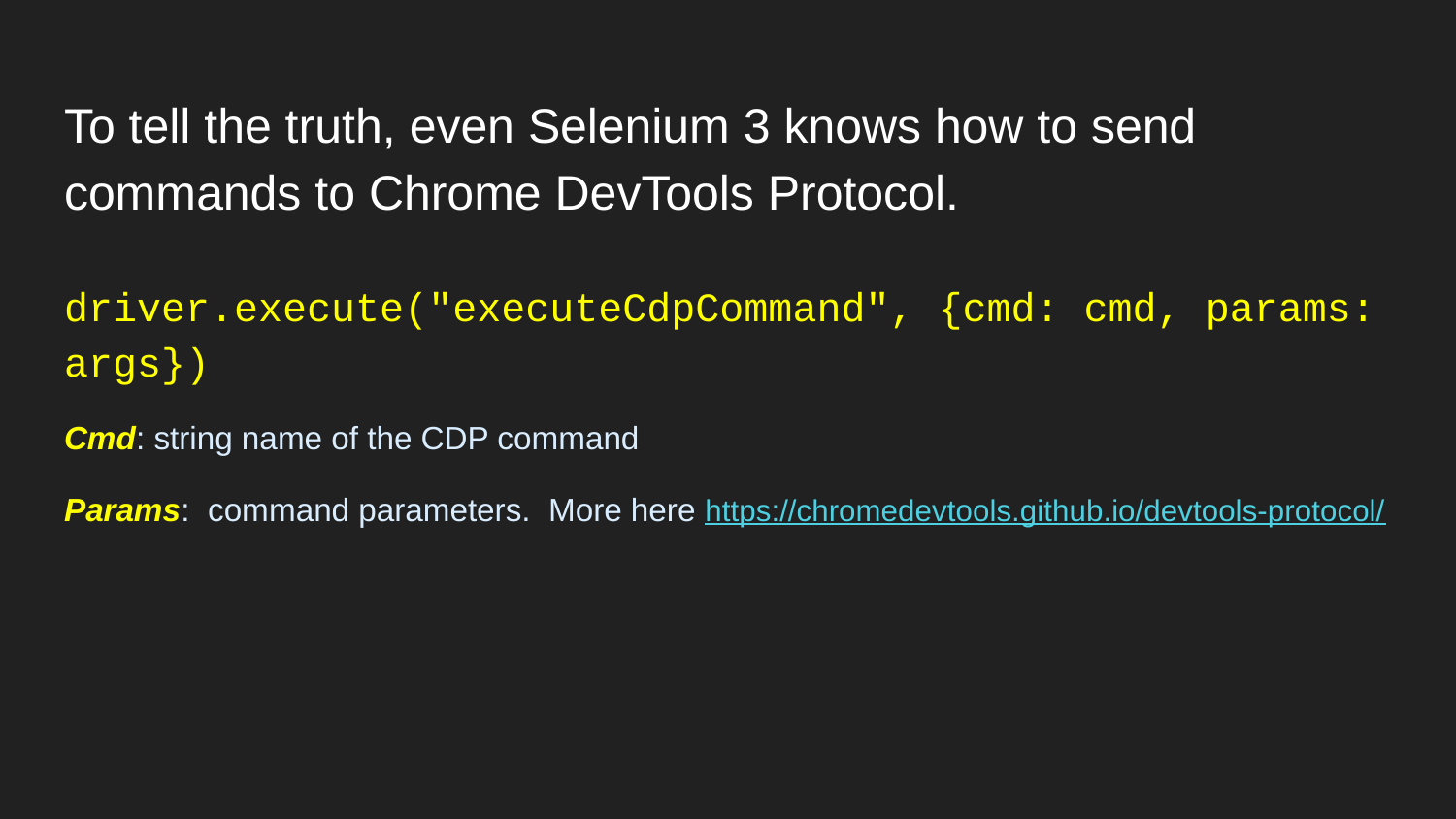

# To tell the truth, even Selenium 3 knows how to send commands to Chrome DevTools Protocol.

driver.execute("executeCdpCommand", {cmd: cmd, params: args})
Cmd: string name of the CDP command
Params:  command parameters.  More here https://chromedevtools.github.io/devtools-protocol/